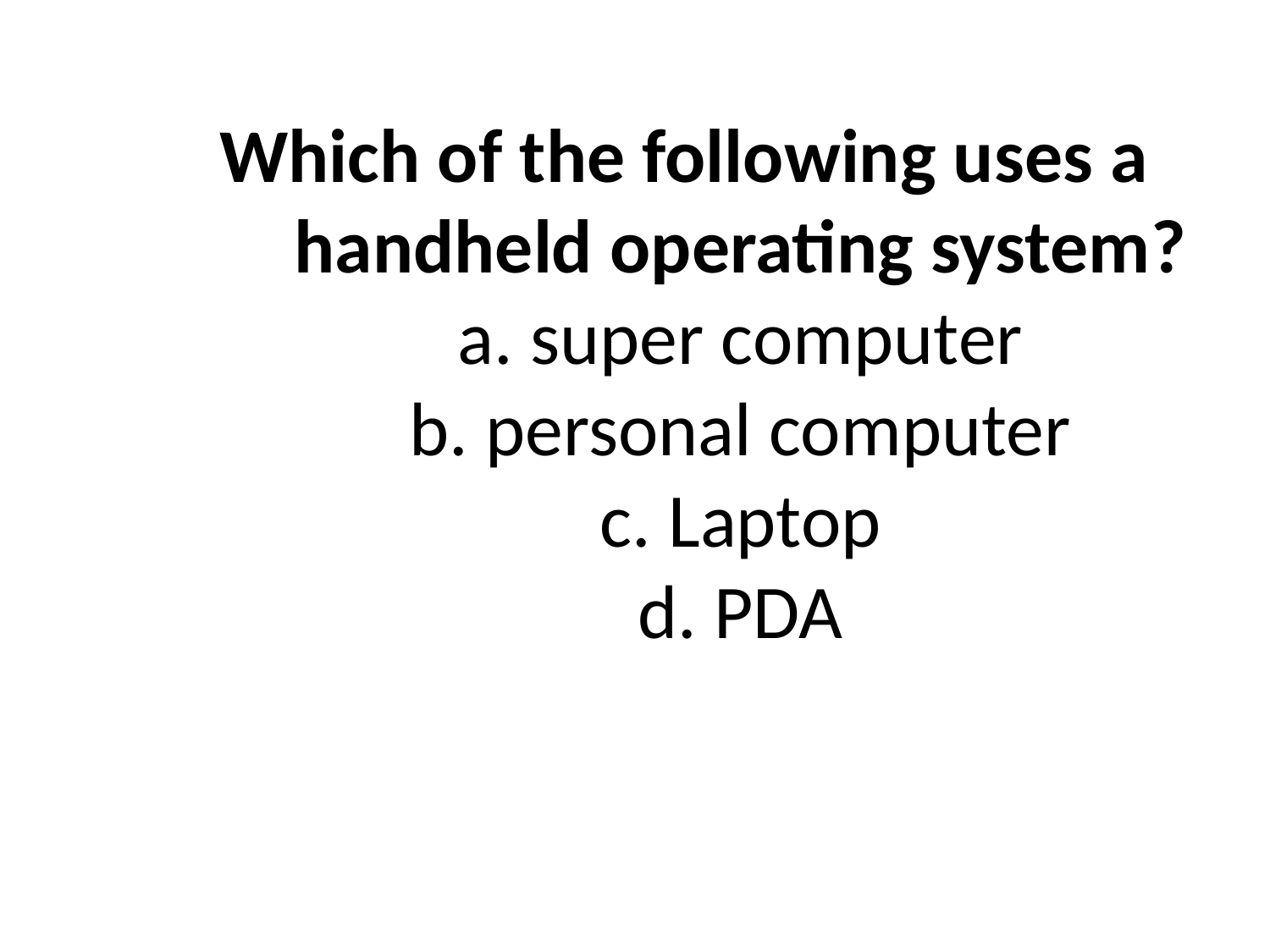

# Which of the following uses a handheld operating system? a. super computer b. personal computer c. Laptop d. PDA